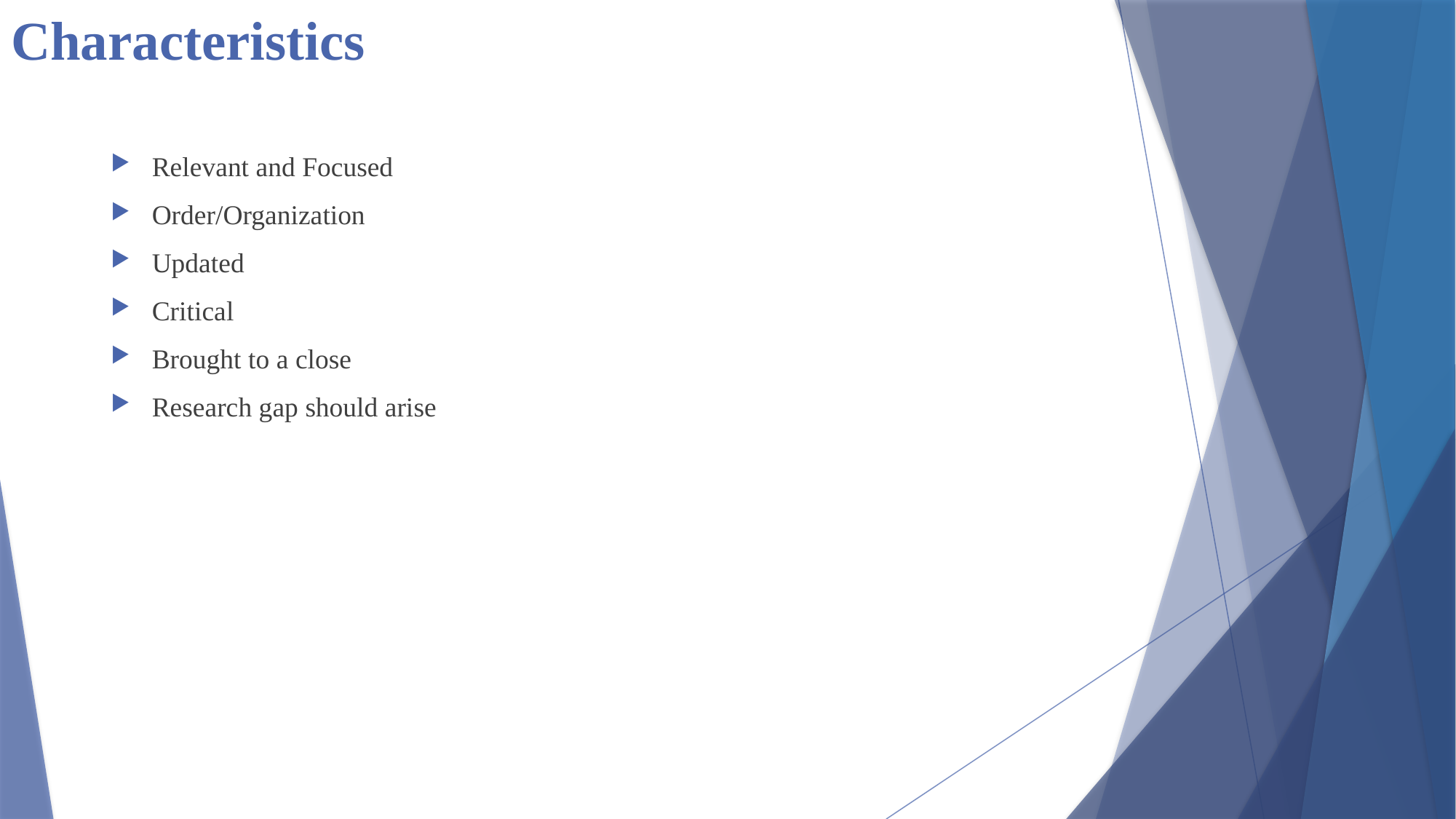

# Characteristics
Relevant and Focused
Order/Organization
Updated
Critical
Brought to a close
Research gap should arise